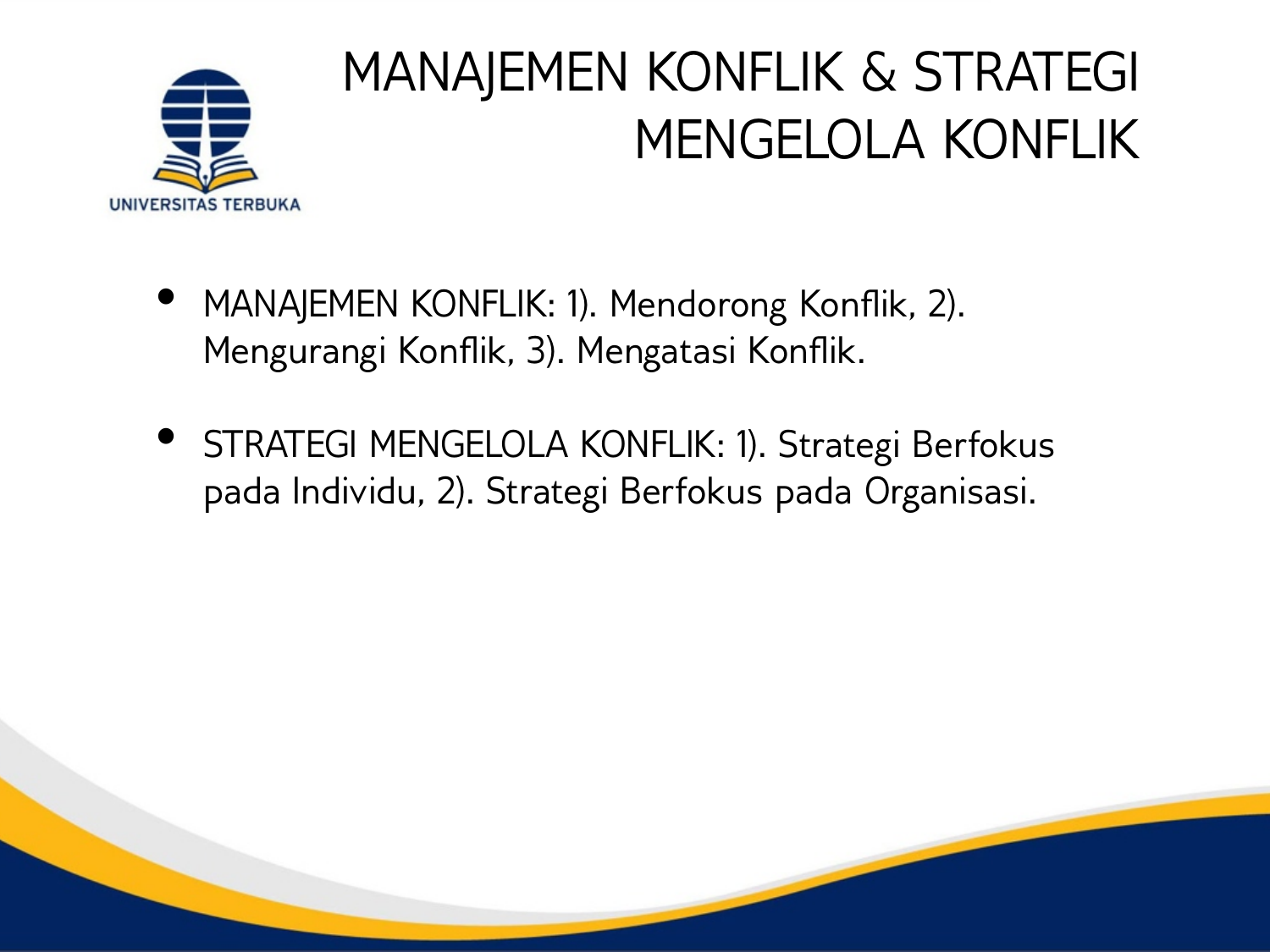

# MANAJEMEN KONFLIK & STRATEGI MENGELOLA KONFLIK

MANAJEMEN KONFLIK: 1). Mendorong Konflik, 2). Mengurangi Konflik, 3). Mengatasi Konflik.
STRATEGI MENGELOLA KONFLIK: 1). Strategi Berfokus pada Individu, 2). Strategi Berfokus pada Organisasi.